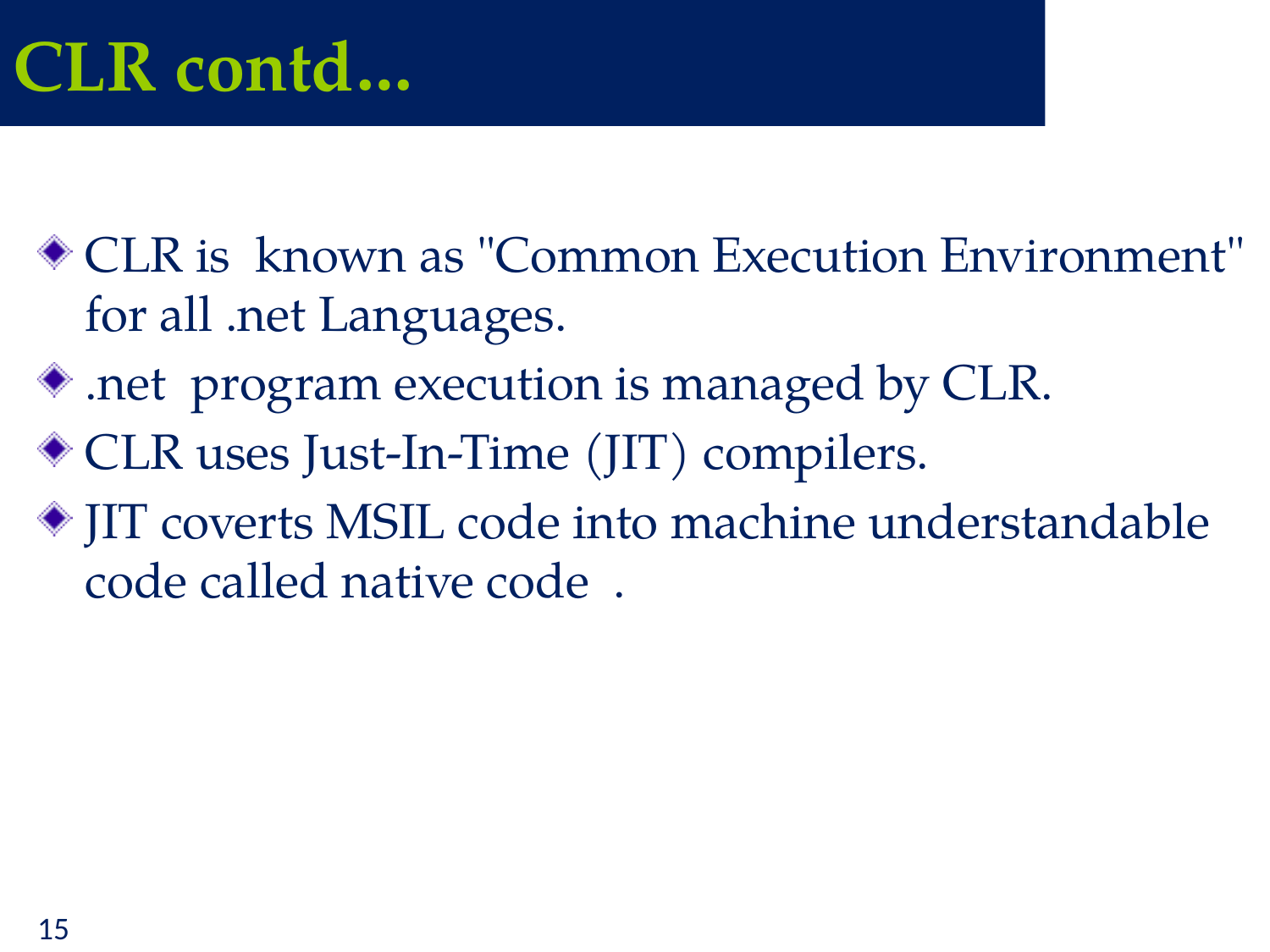

# CLR contd…
CLR is  known as "Common Execution Environment" for all .net Languages.
.net  program execution is managed by CLR.
CLR uses Just-In-Time (JIT) compilers.
JIT coverts MSIL code into machine understandable code called native code  .

15